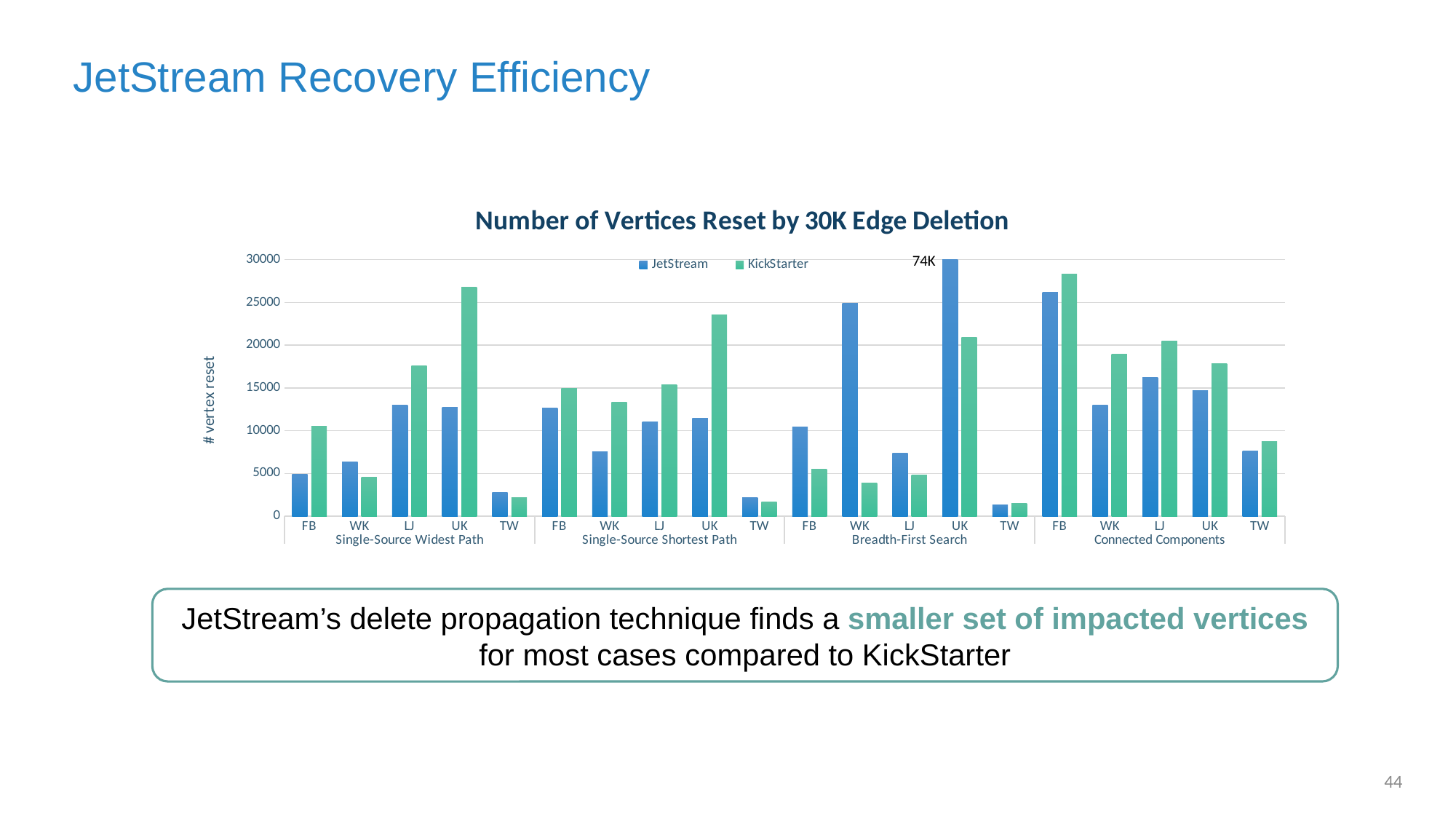

# JetStream Recovery Efficiency

### Chart: Number of Vertices Reset by 30K Edge Deletion

| Category | JetStream | KickStarter |
|---|---|---|
| FB | 4926.0 | 10507.0 |
| WK | 6330.0 | 4553.0 |
| LJ | 12979.0 | 17575.0 |
| UK | 12718.0 | 26772.0 |
| TW | 2787.0 | 2165.0 |
| FB | 12676.0 | 14918.0 |
| WK | 7532.0 | 13349.0 |
| LJ | 11025.0 | 15346.0 |
| UK | 11465.0 | 23563.0 |
| TW | 2145.0 | 1650.0 |
| FB | 10411.0 | 5456.0 |
| WK | 24920.0 | 3866.0 |
| LJ | 7393.0 | 4838.0 |
| UK | 74143.0 | 20894.0 |
| TW | 1348.0 | 1537.0 |
| FB | 26143.0 | 28274.0 |
| WK | 12987.0 | 18913.0 |
| LJ | 16260.0 | 20492.0 |
| UK | 14709.0 | 17828.0 |
| TW | 7583.0 | 8729.0 |
74K
JetStream’s delete propagation technique finds a smaller set of impacted vertices for most cases compared to KickStarter
44